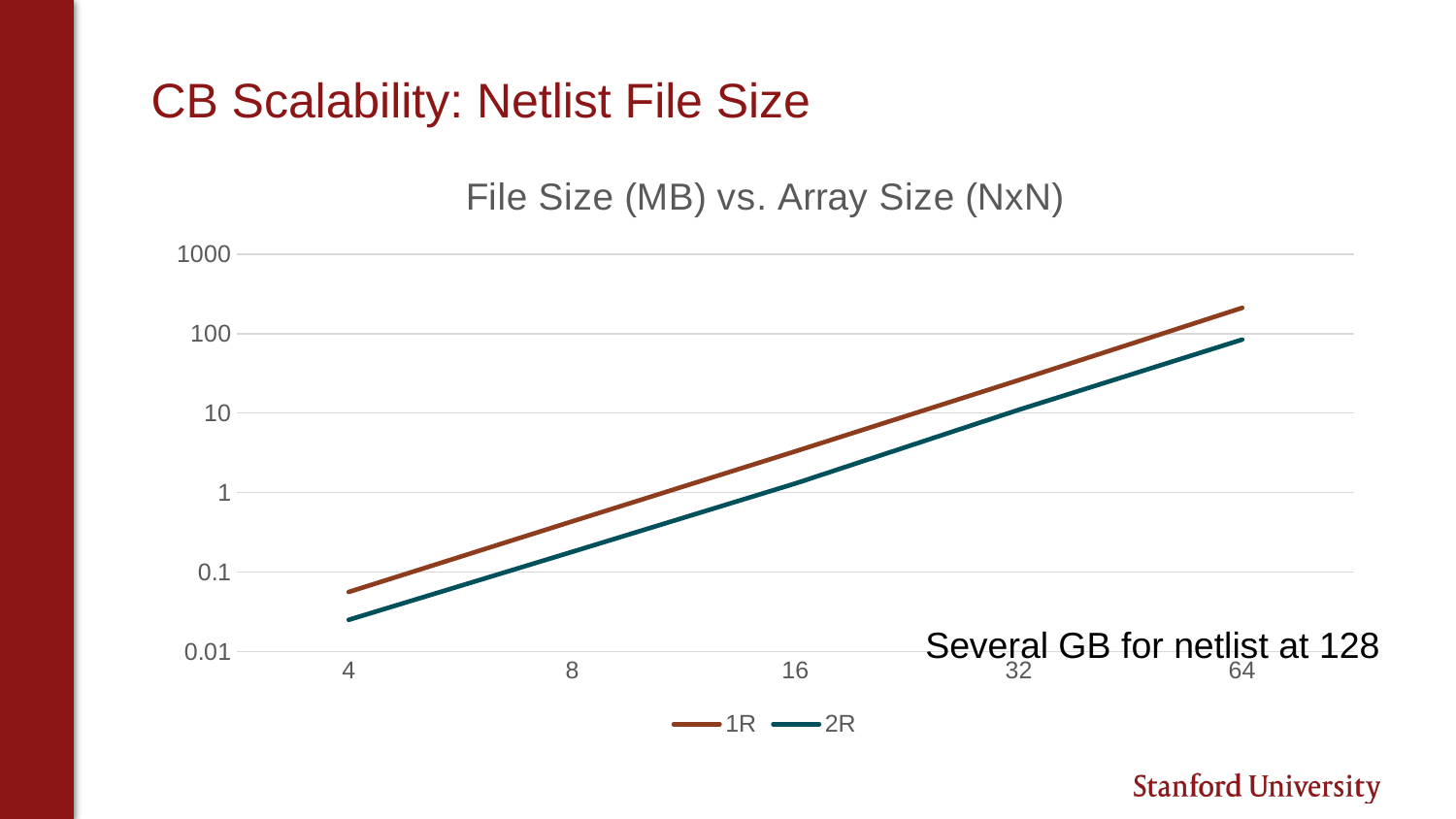

# CB Scalability: Netlist File Size

### Chart: File Size (MB) vs. Array Size (NxN)

| Category | 1R | 2R |
|---|---|---|
| 4 | 0.056 | 0.025 |
| 8 | 0.432 | 0.179 |
| 16 | 3.3 | 1.3 |
| 32 | 26.0 | 11.0 |
| 64 | 211.0 | 84.0 |
Several GB for netlist at 128